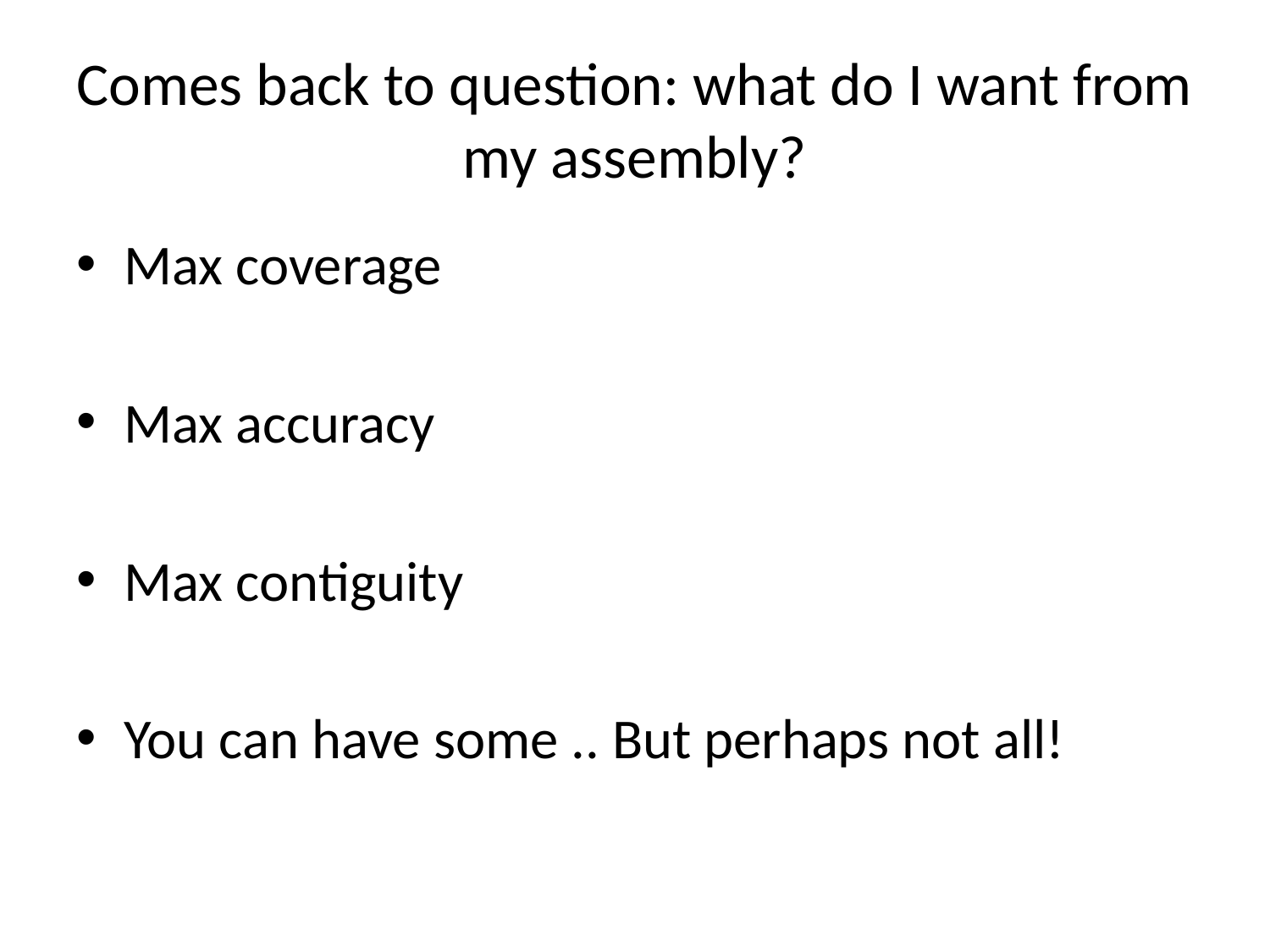

# Comes back to question: what do I want from my assembly?
Max coverage

Max accuracy

Max contiguity

You can have some .. But perhaps not all!